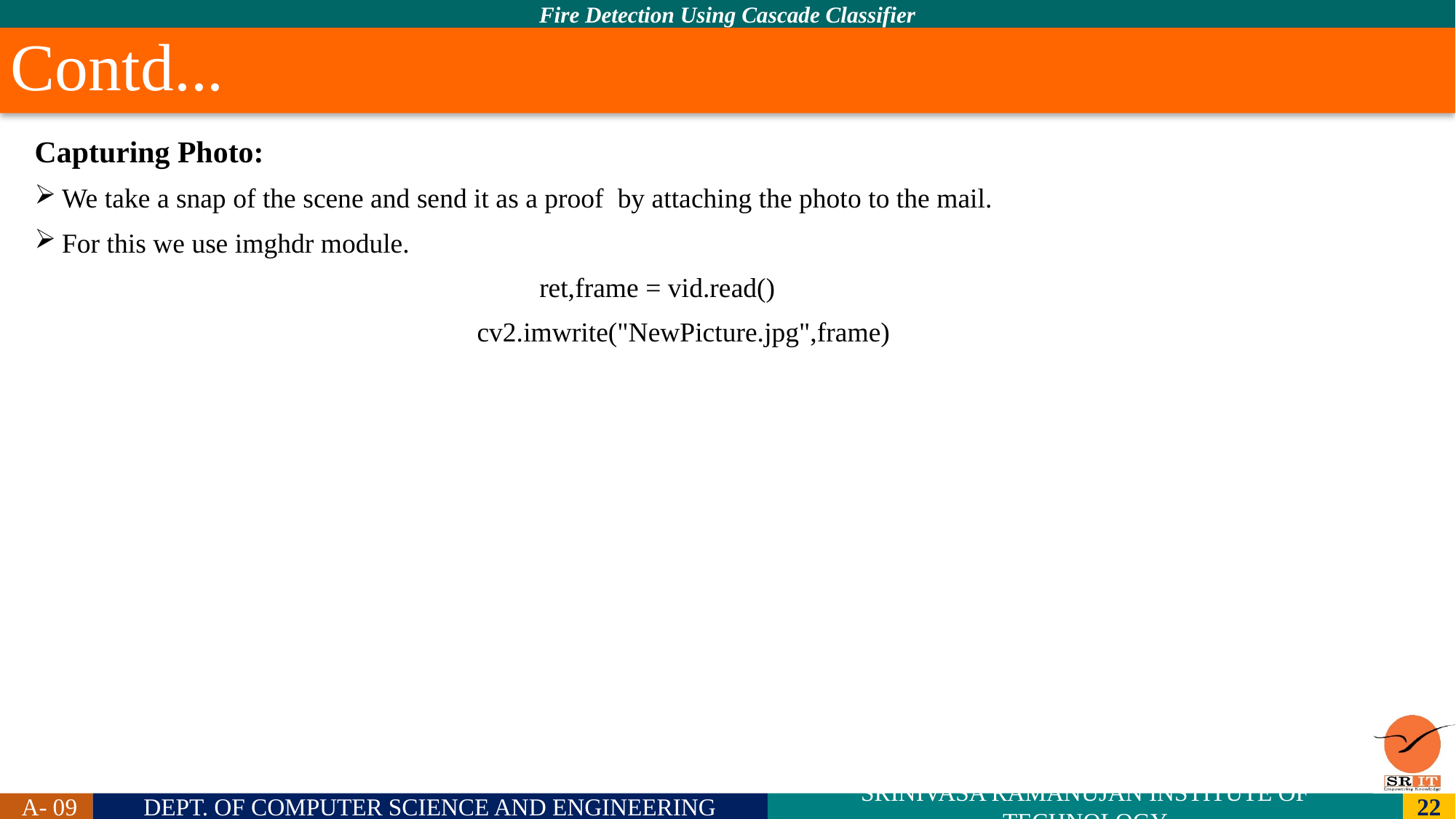

# Contd...
Capturing Photo:
We take a snap of the scene and send it as a proof  by attaching the photo to the mail.
For this we use imghdr module.
                                                                         ret,frame = vid.read()
                                                                cv2.imwrite("NewPicture.jpg",frame)